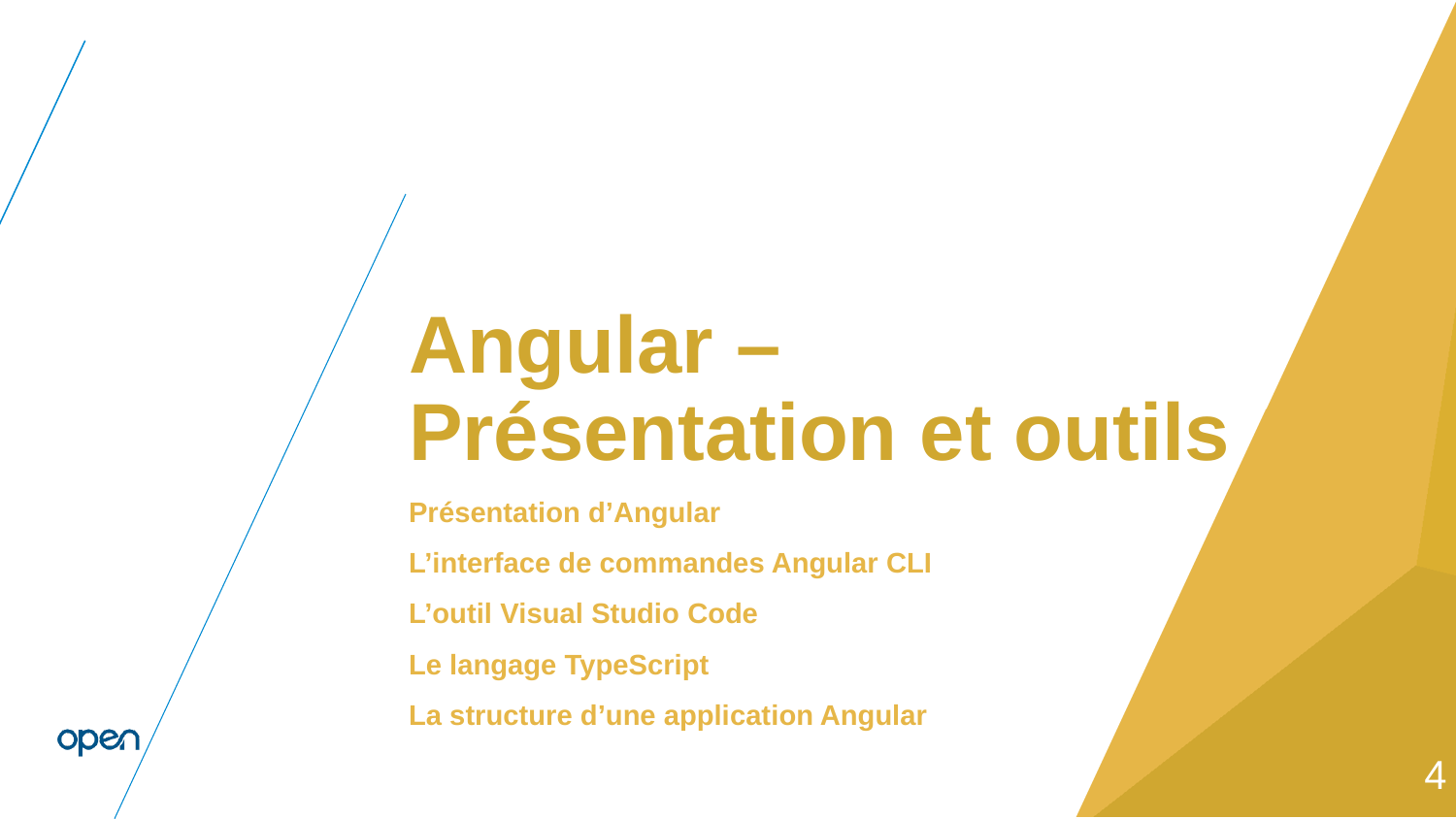

#
Angular – Présentation et outils
Présentation d’Angular
L’interface de commandes Angular CLI
L’outil Visual Studio Code
Le langage TypeScript
La structure d’une application Angular